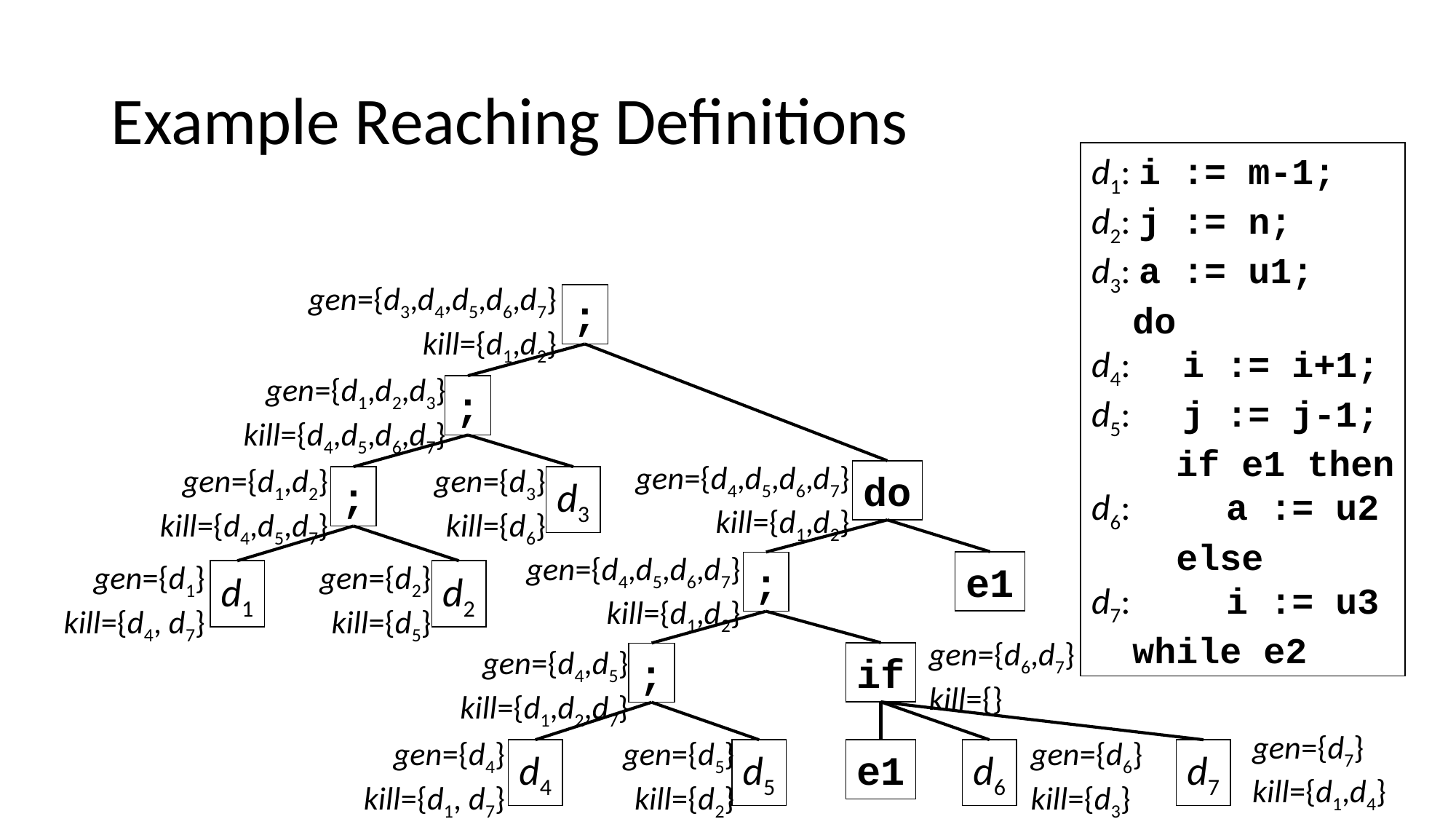

# Example Reaching Definitions
d1: i := m-1;
d2: j := n;
d3: a := u1;
     do
d4:   i := i+1;
d5:   j := j-1;
       if e1 then
d6:     a := u2
       else
d7:     i := u3
     while e2
gen={d3,d4,d5,d6,d7}
kill={d1,d2}
;
gen={d1,d2,d3}
kill={d4,d5,d6,d7}
;
gen={d4,d5,d6,d7}
kill={d1,d2}
gen={d1,d2}
kill={d4,d5,d7}
gen={d3}
kill={d6}
do
;
d3
gen={d4,d5,d6,d7}
kill={d1,d2}
e1
gen={d1}
kill={d4, d7}
gen={d2}
kill={d5}
;
d1
d2
gen={d6,d7}
kill={}
gen={d4,d5}
kill={d1,d2,d7}
if
;
gen={d7}
kill={d1,d4}
gen={d4}
kill={d1, d7}
gen={d5}
kill={d2}
gen={d6}
kill={d3}
d4
d5
e1
d6
d7